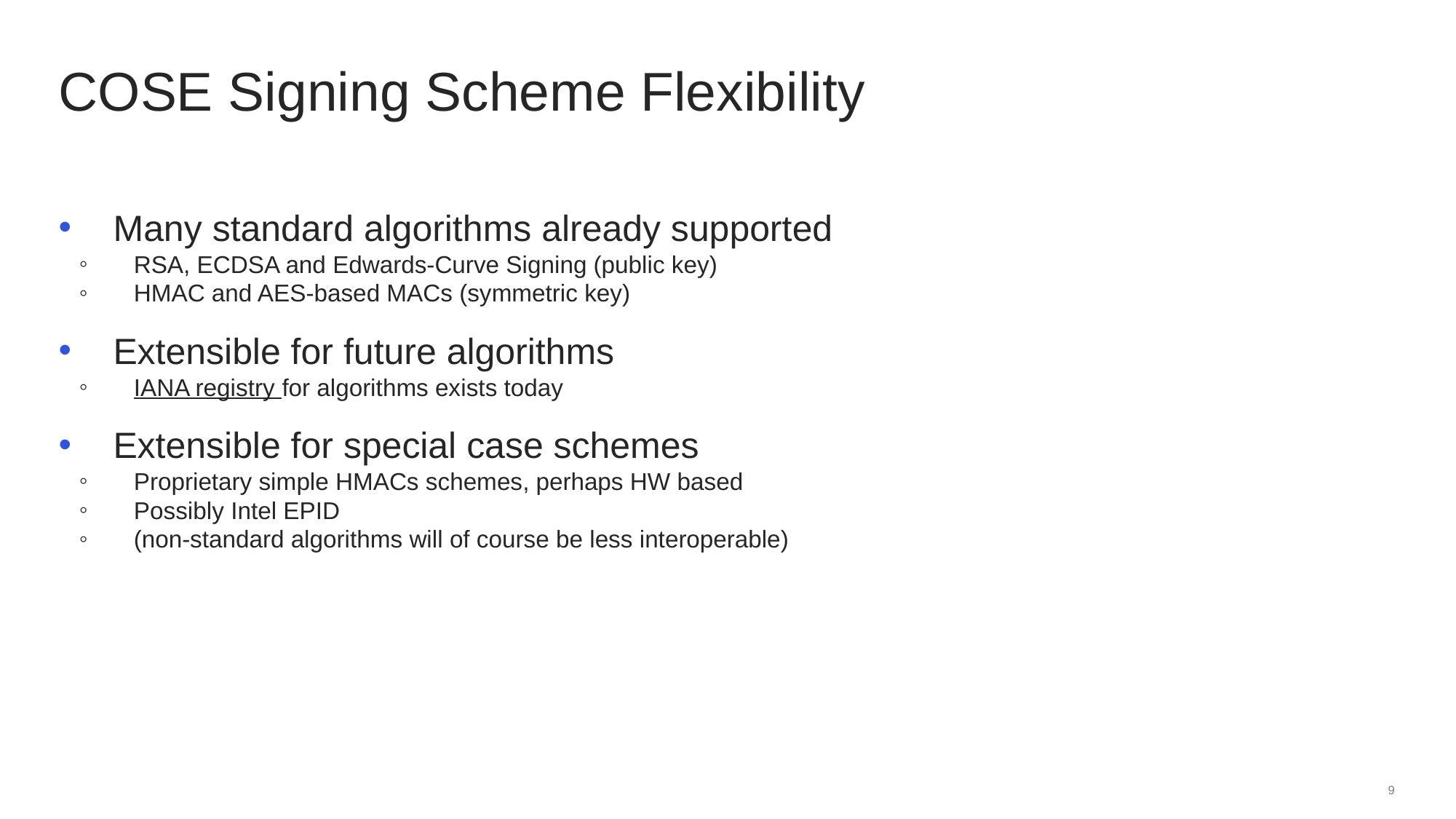

# COSE Signing Scheme Flexibility
Many standard algorithms already supported
RSA, ECDSA and Edwards-Curve Signing (public key)
HMAC and AES-based MACs (symmetric key)
Extensible for future algorithms
IANA registry for algorithms exists today
Extensible for special case schemes
Proprietary simple HMACs schemes, perhaps HW based
Possibly Intel EPID
(non-standard algorithms will of course be less interoperable)